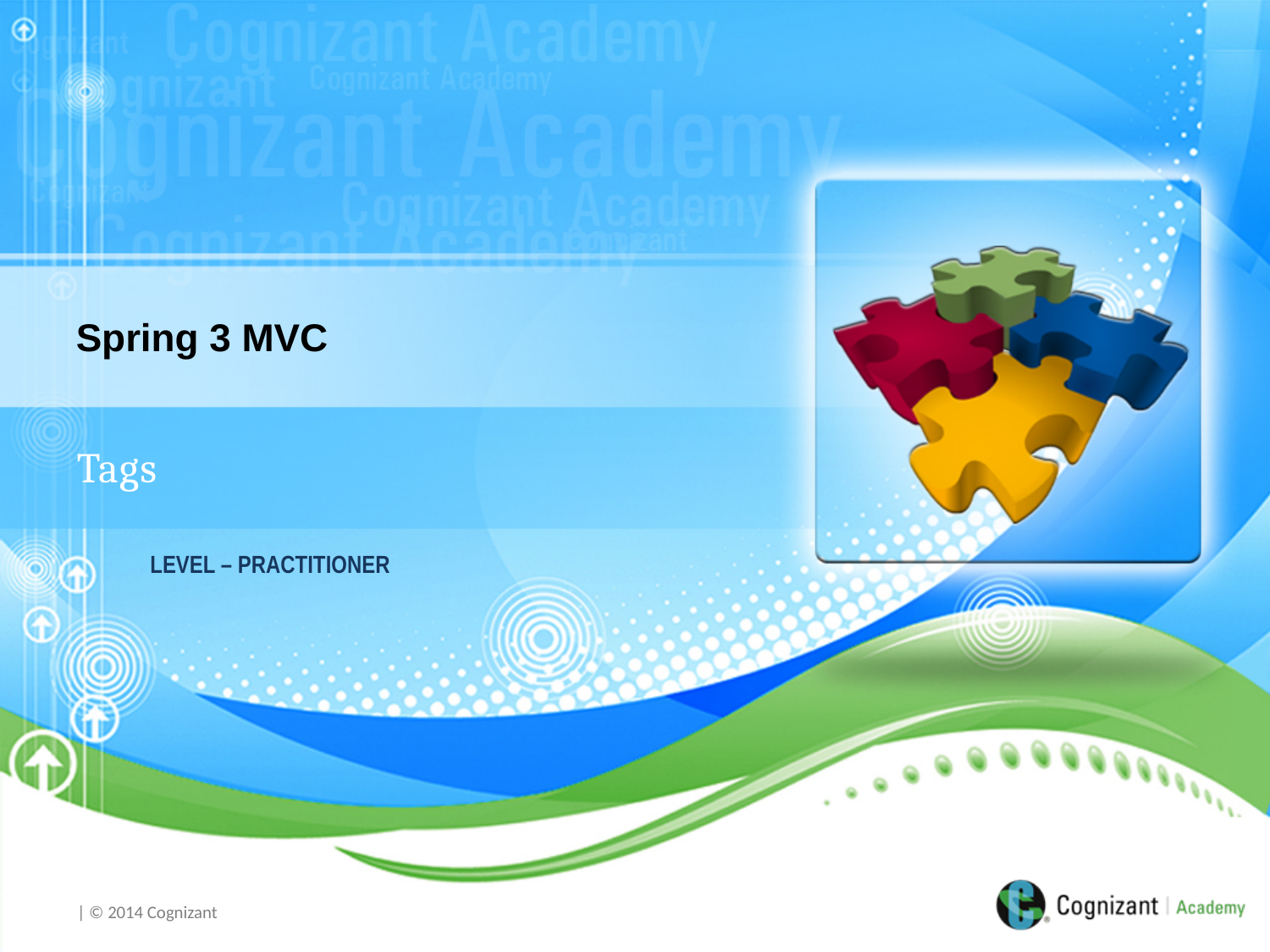

Spring 3 MVC
Tags
LEVEL – PRACTITIONER